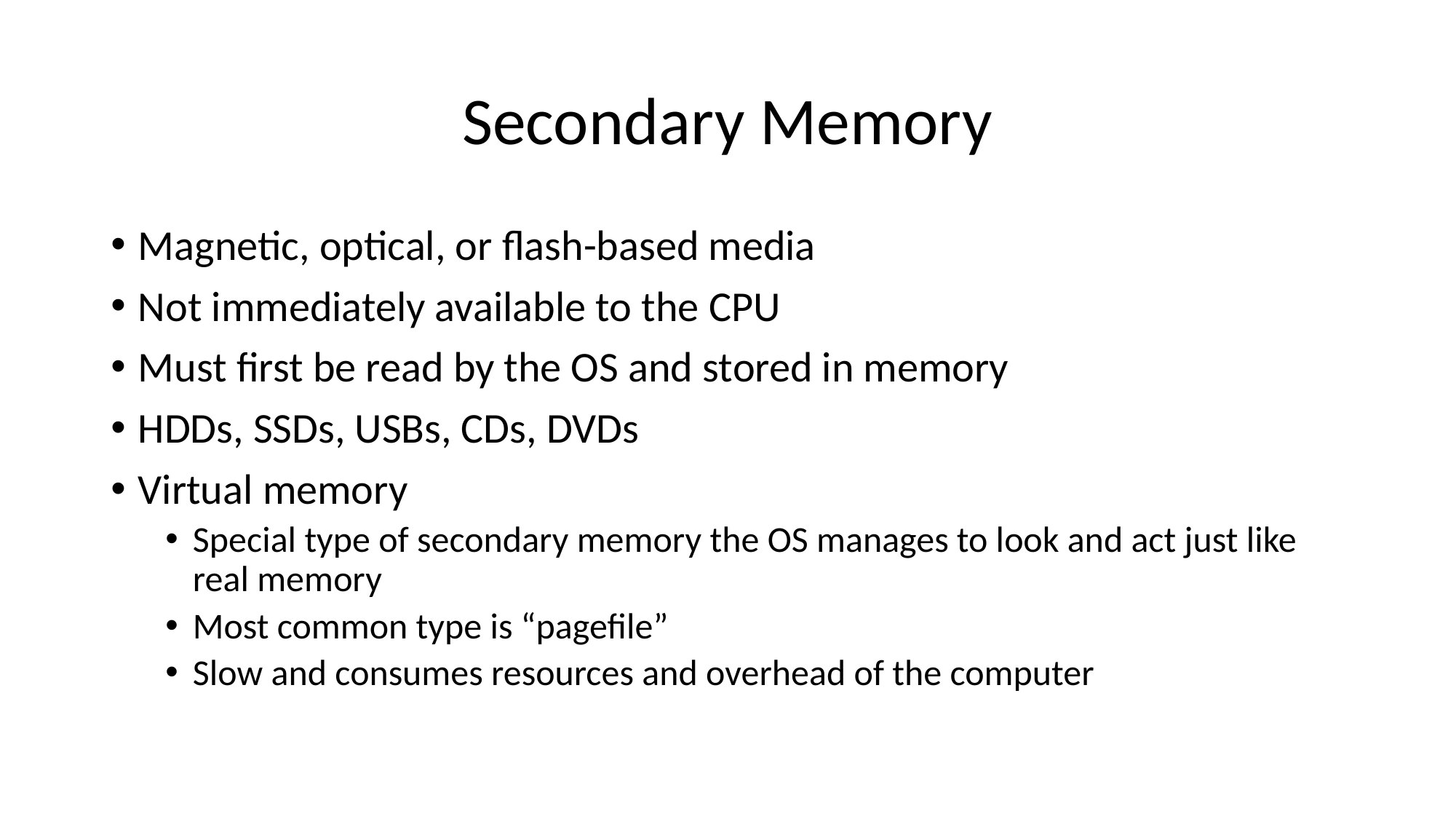

# Secondary Memory
Magnetic, optical, or flash-based media
Not immediately available to the CPU
Must first be read by the OS and stored in memory
HDDs, SSDs, USBs, CDs, DVDs
Virtual memory
Special type of secondary memory the OS manages to look and act just like real memory
Most common type is “pagefile”
Slow and consumes resources and overhead of the computer